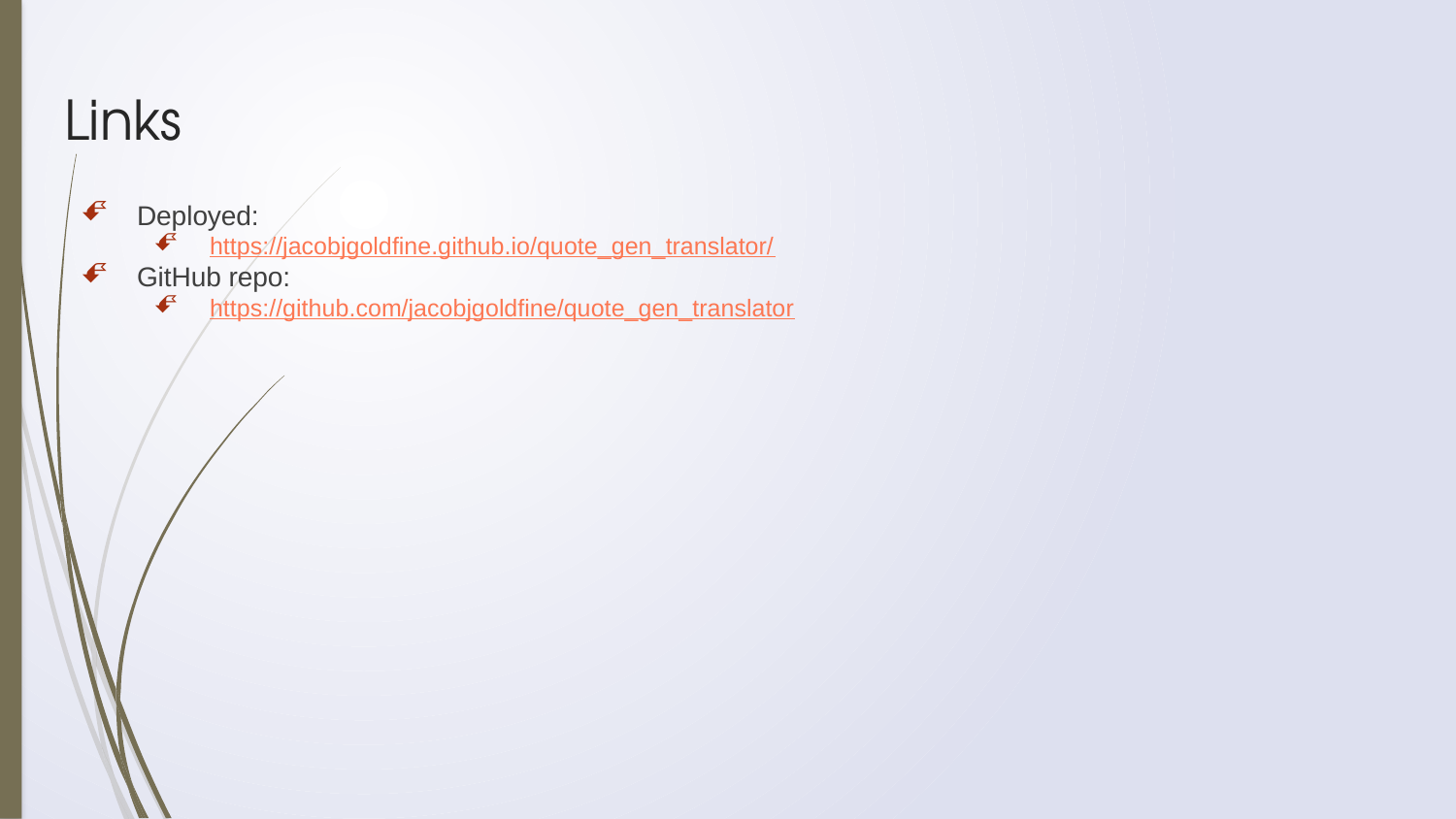

# Links
Deployed:
https://jacobjgoldfine.github.io/quote_gen_translator/
GitHub repo:
https://github.com/jacobjgoldfine/quote_gen_translator